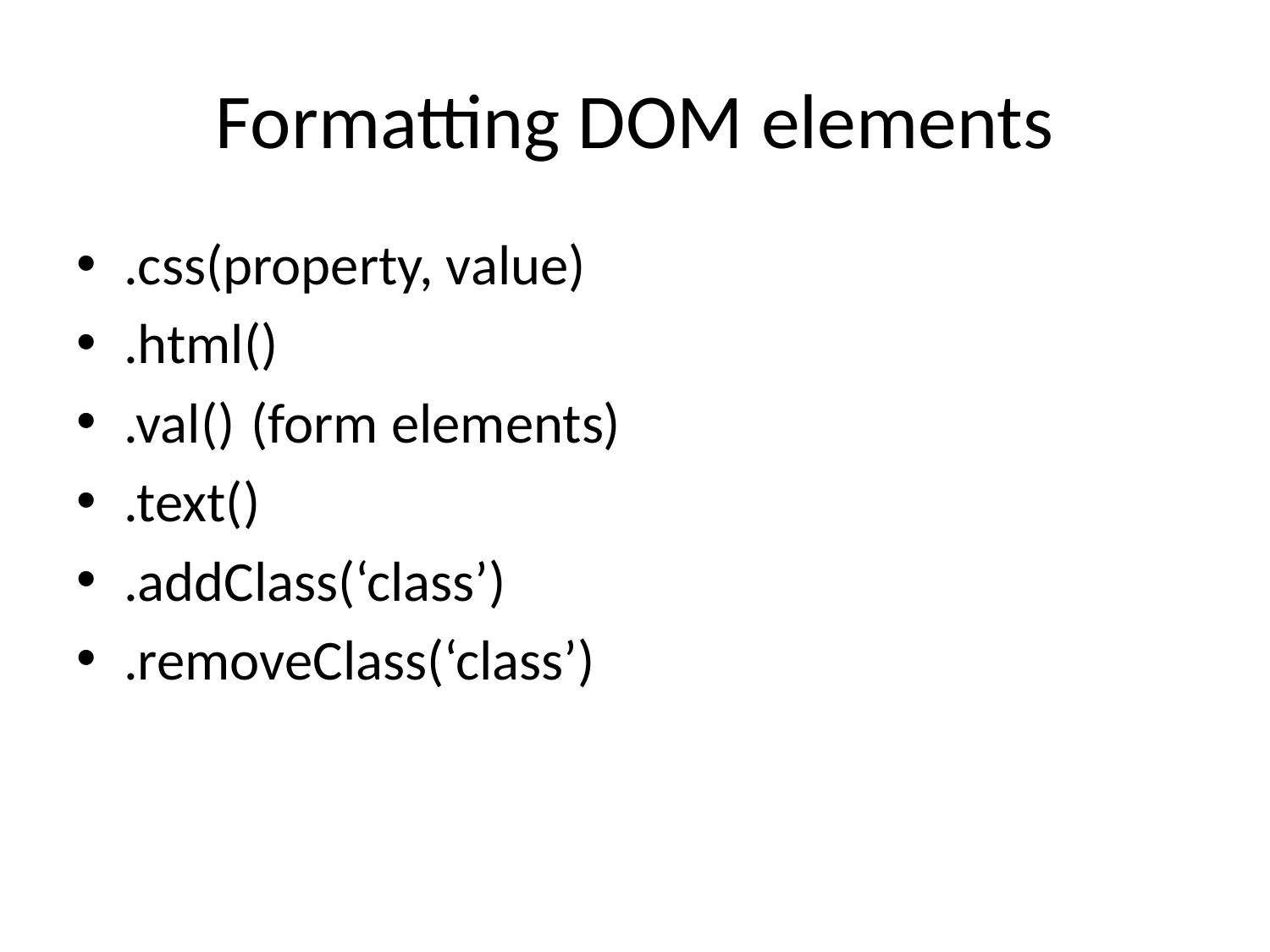

# Formatting DOM elements
.css(property, value)
.html()
.val()	(form elements)
.text()
.addClass(‘class’)
.removeClass(‘class’)